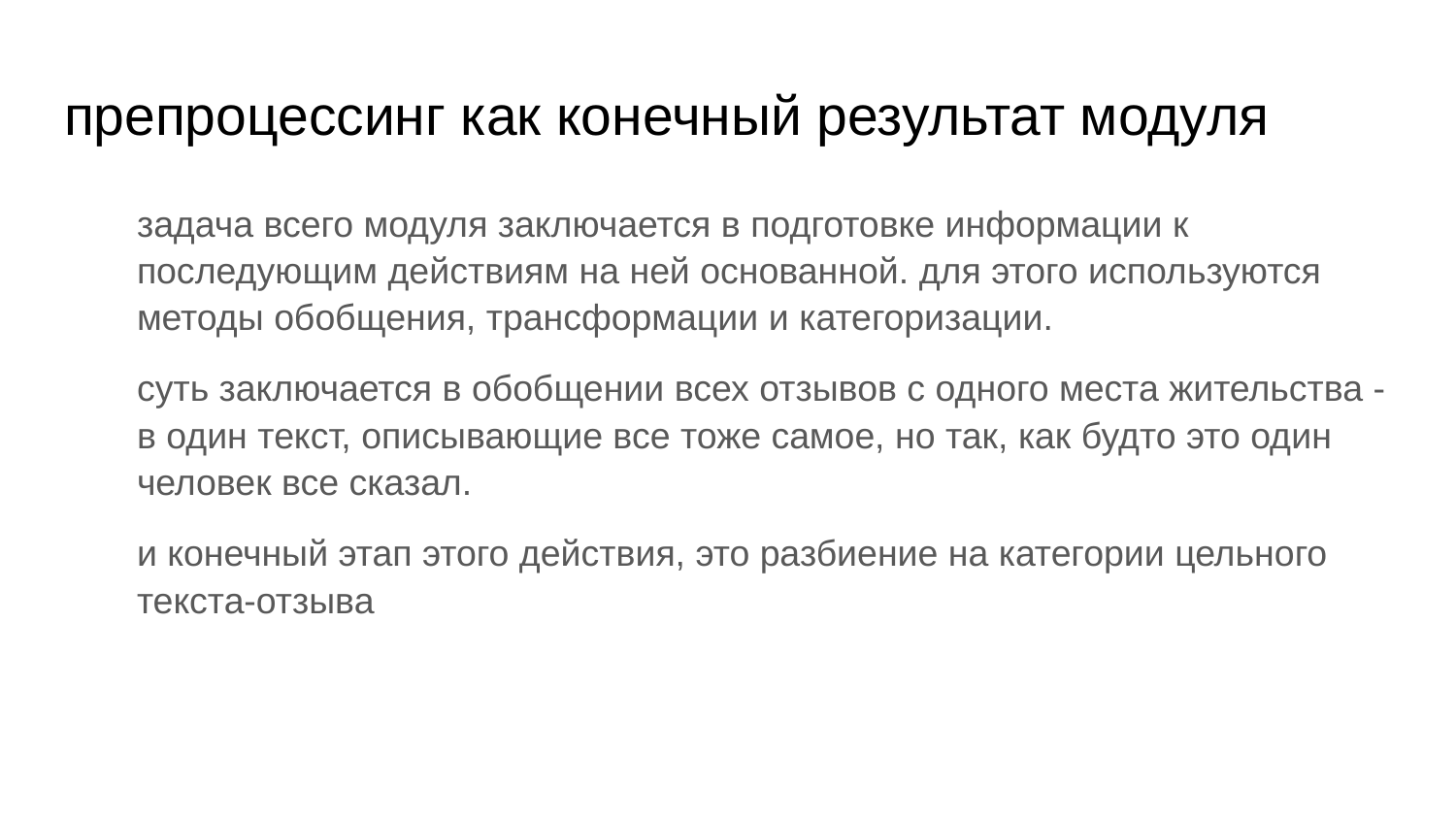

# препроцессинг как конечный результат модуля
задача всего модуля заключается в подготовке информации к последующим действиям на ней основанной. для этого используются методы обобщения, трансформации и категоризации.
суть заключается в обобщении всех отзывов с одного места жительства - в один текст, описывающие все тоже самое, но так, как будто это один человек все сказал.
и конечный этап этого действия, это разбиение на категории цельного текста-отзыва